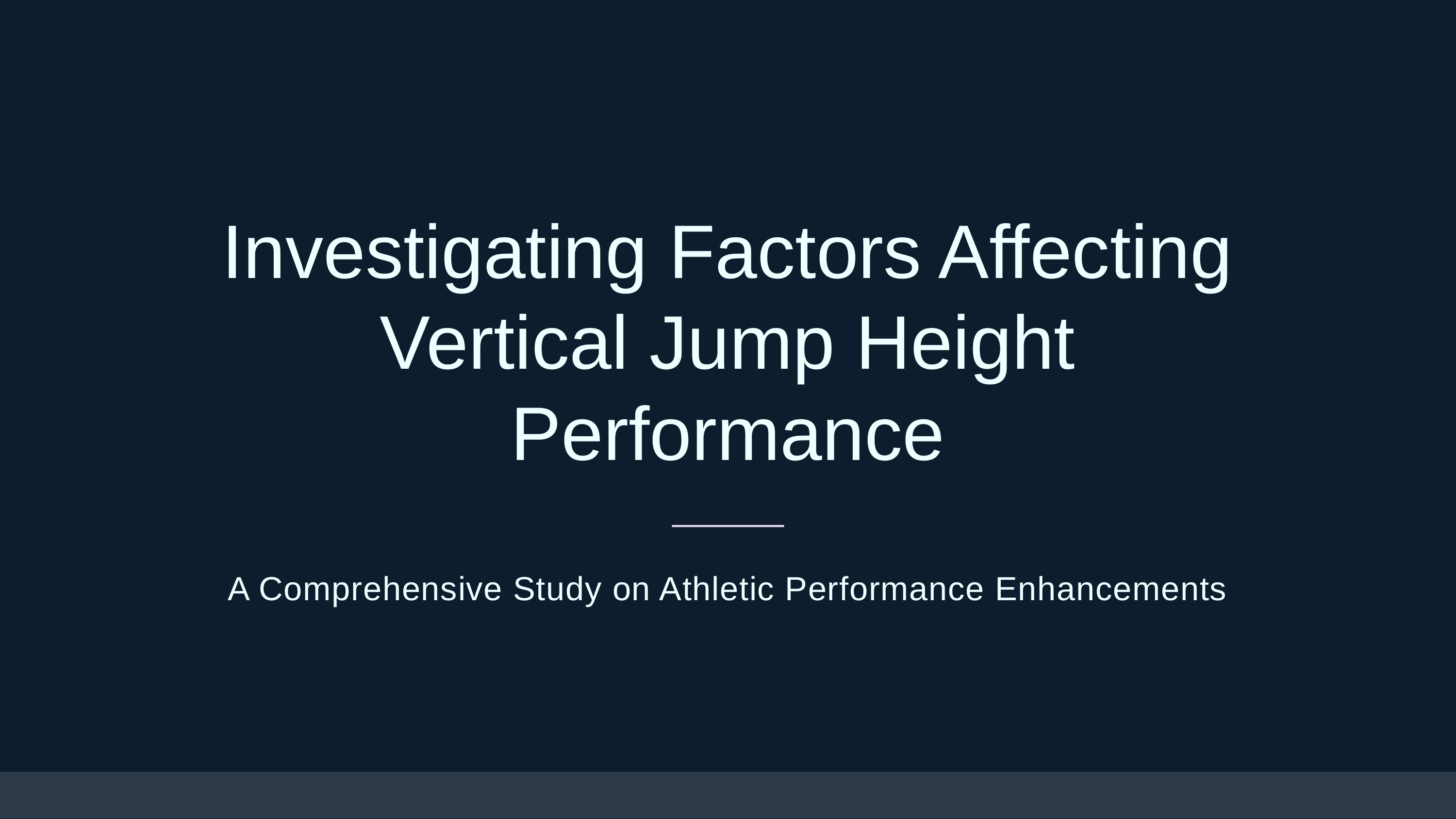

Investigating Factors Affecting Vertical Jump Height Performance

A Comprehensive Study on Athletic Performance Enhancements